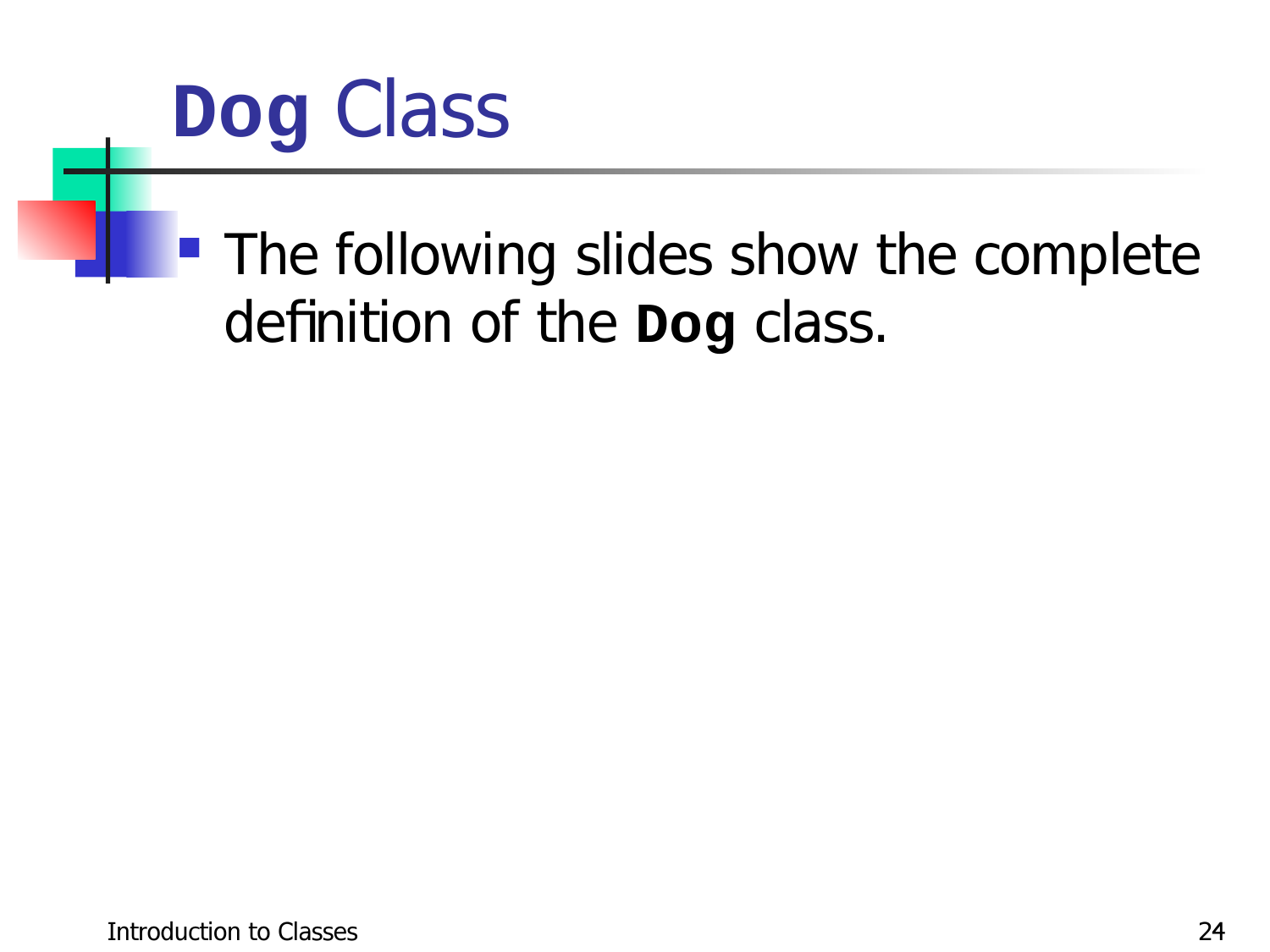

# Dog Class
The following slides show the complete definition of the Dog class.
Introduction to Classes
24